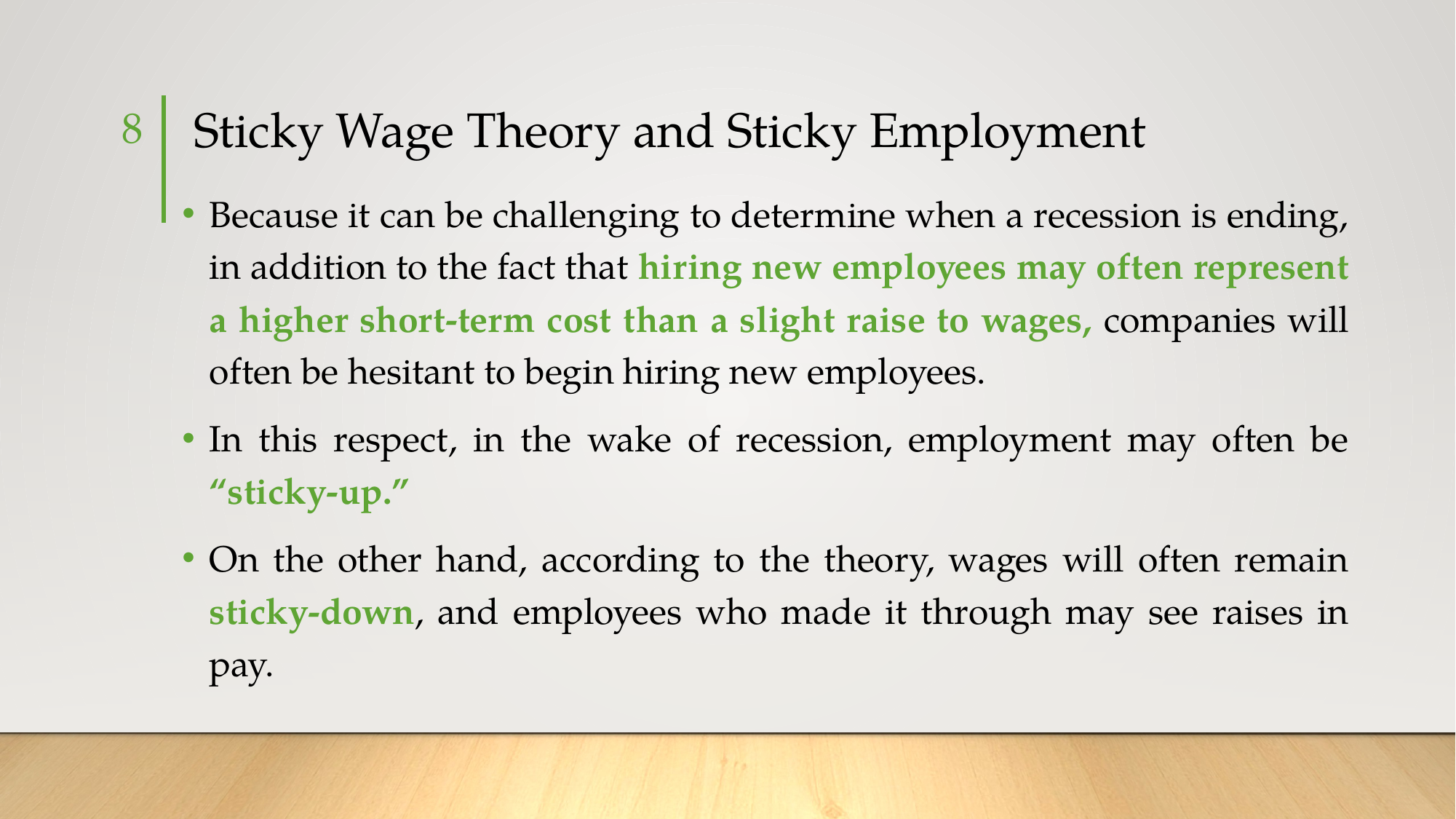

8
# Sticky Wage Theory and Sticky Employment
Because it can be challenging to determine when a recession is ending, in addition to the fact that hiring new employees may often represent a higher short-term cost than a slight raise to wages, companies will often be hesitant to begin hiring new employees.
In this respect, in the wake of recession, employment may often be “sticky-up.”
On the other hand, according to the theory, wages will often remain sticky-down, and employees who made it through may see raises in pay.